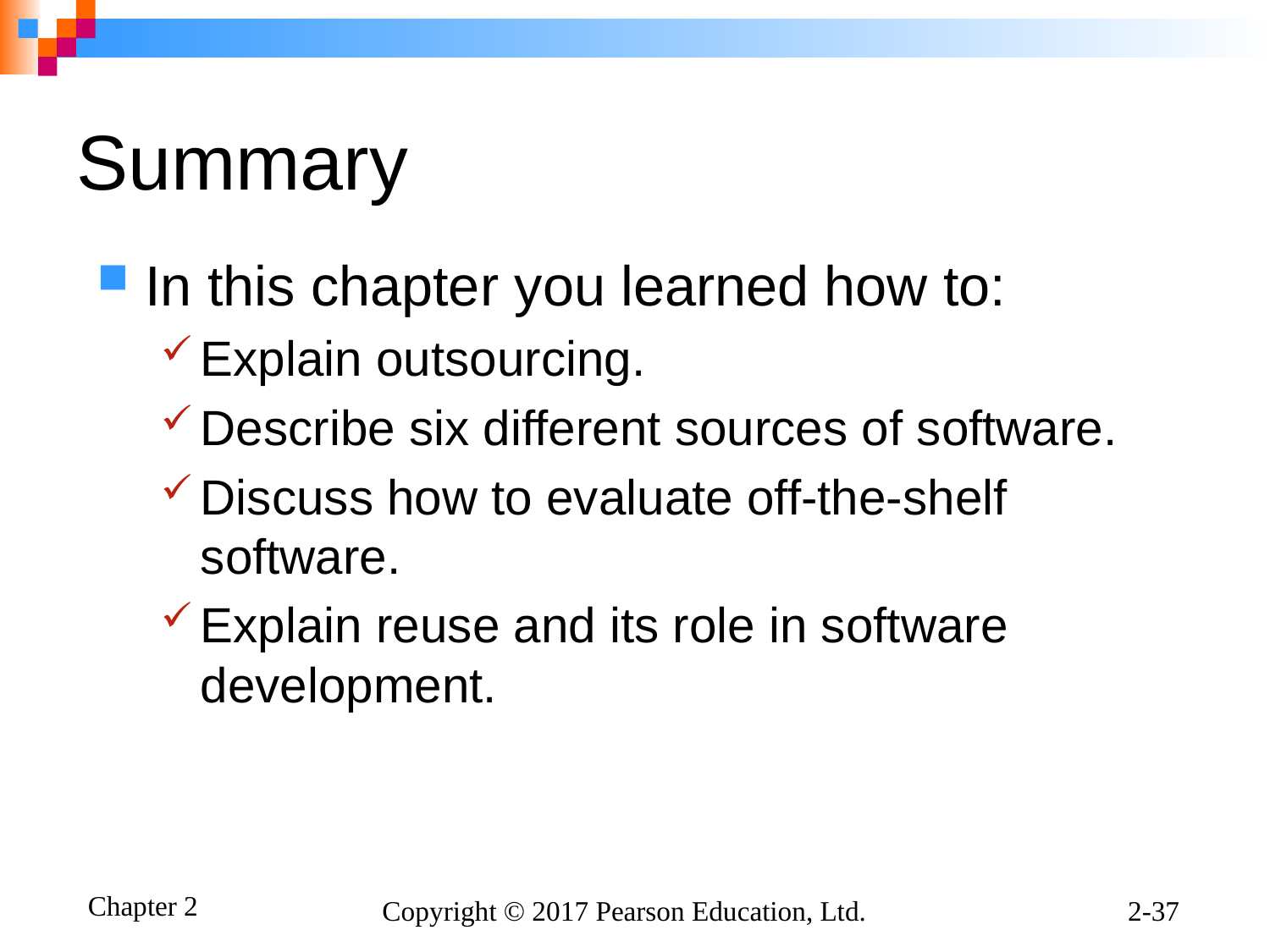

# Summary
In this chapter you learned how to:
Explain outsourcing.
Describe six different sources of software.
Discuss how to evaluate off-the-shelf software.
Explain reuse and its role in software development.